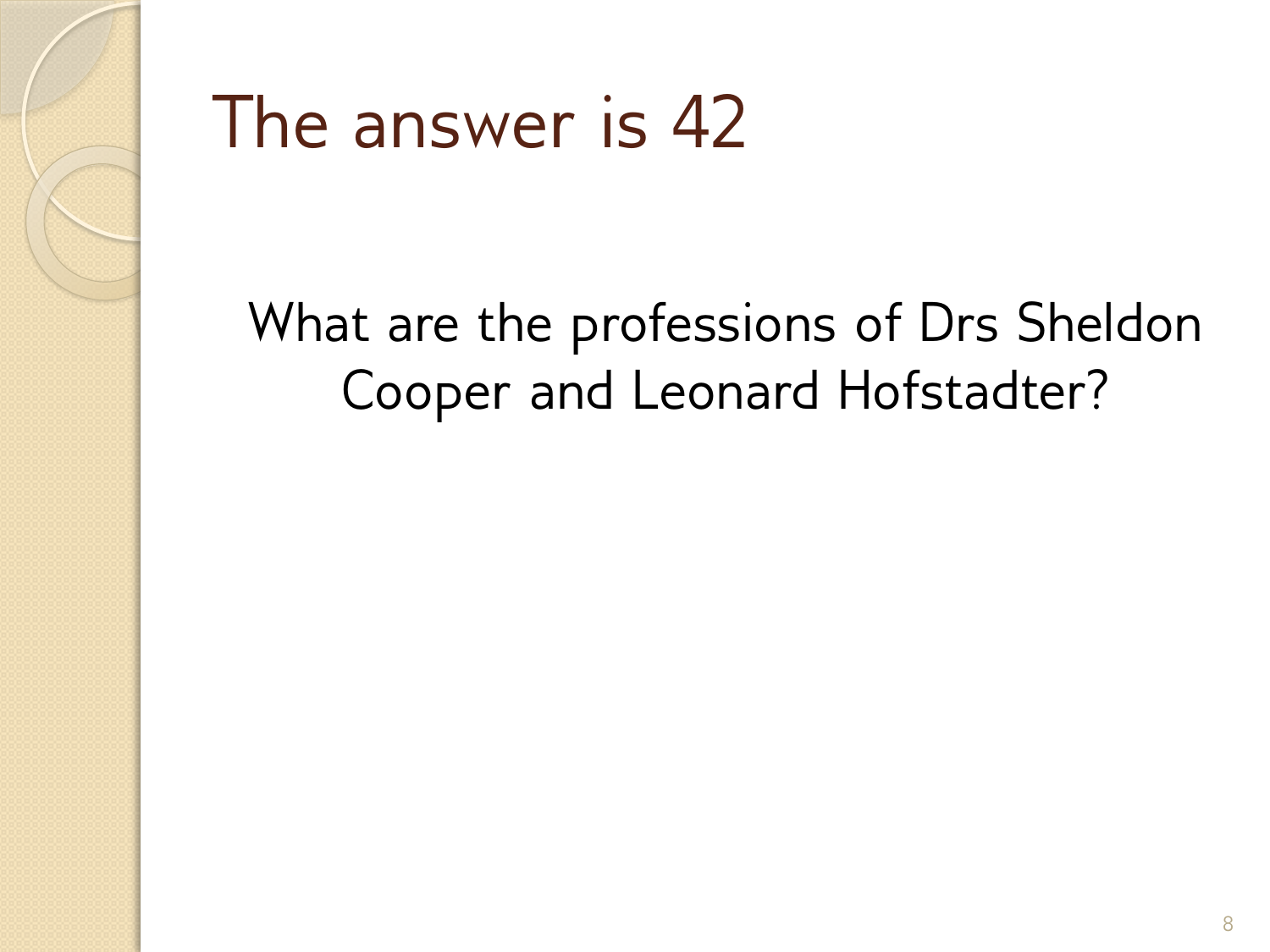

# The answer is 42

What are the professions of Drs Sheldon Cooper and Leonard Hofstadter?
8